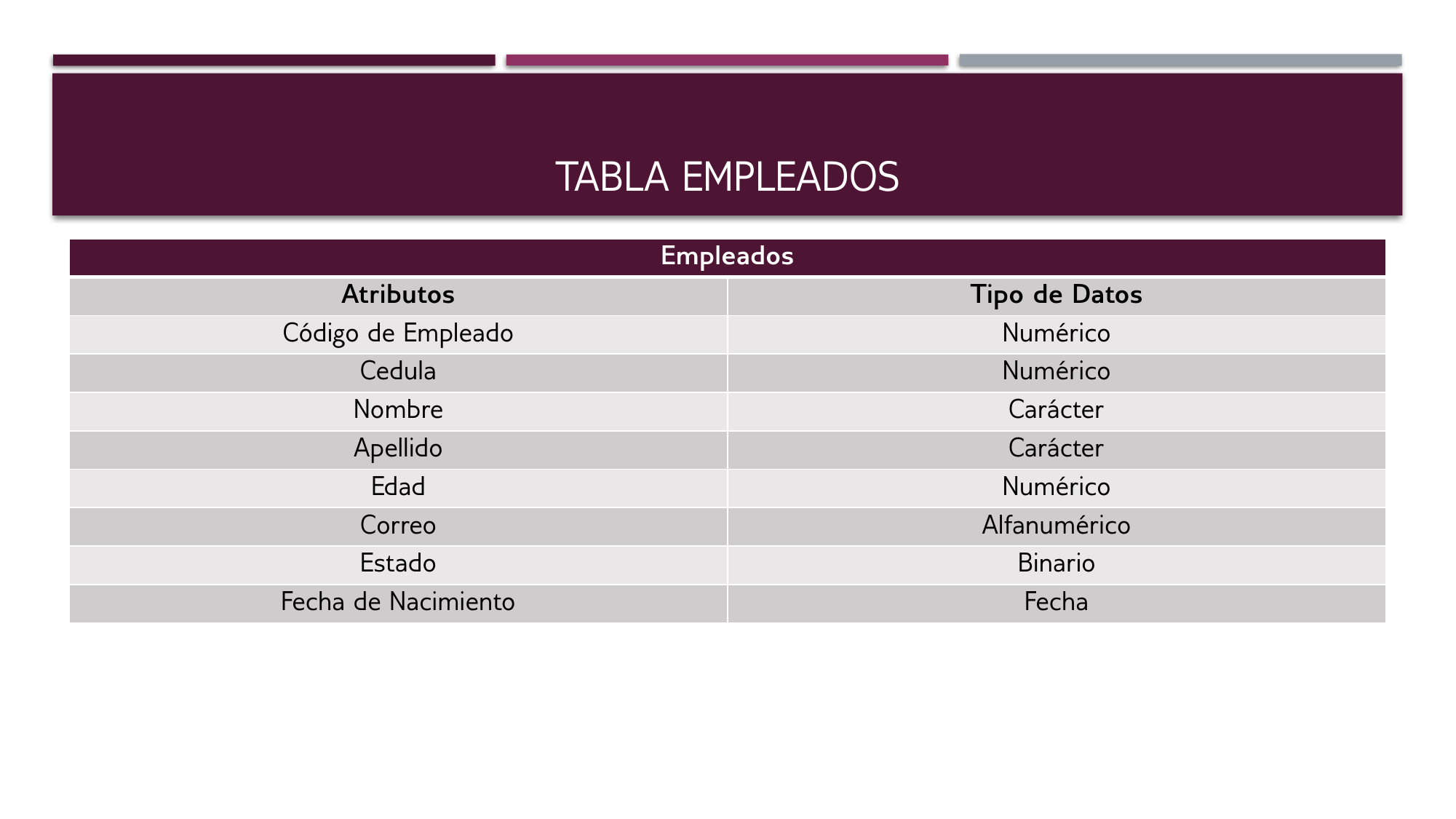

# Tabla empleados
| Empleados |  |
| --- | --- |
| Atributos | Tipo de Datos |
| Código de Empleado | Numérico |
| Cedula | Numérico |
| Nombre | Carácter |
| Apellido | Carácter |
| Edad | Numérico |
| Correo | Alfanumérico |
| Estado | Binario |
| Fecha de Nacimiento | Fecha |